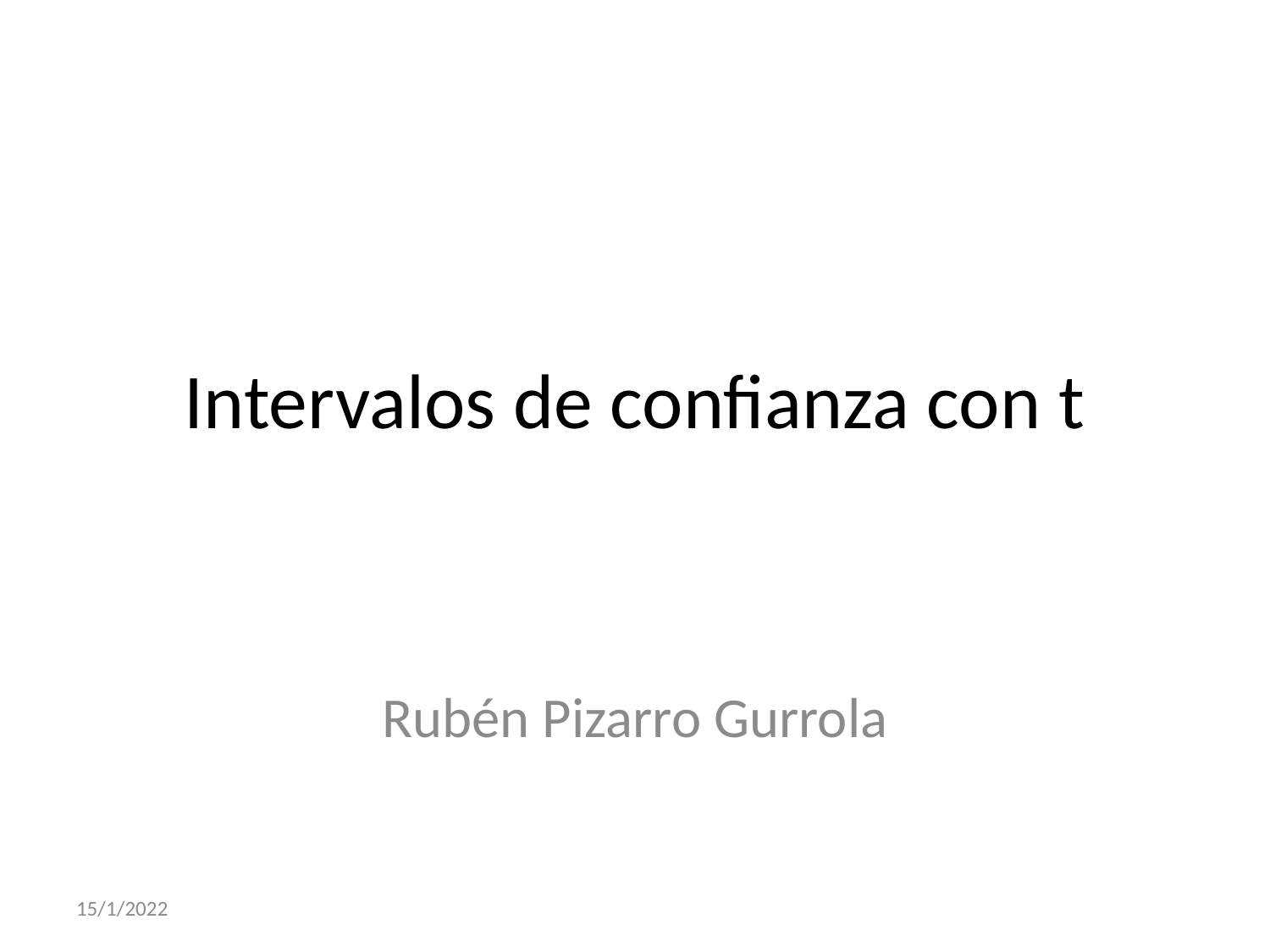

# Intervalos de confianza con t
Rubén Pizarro Gurrola
15/1/2022